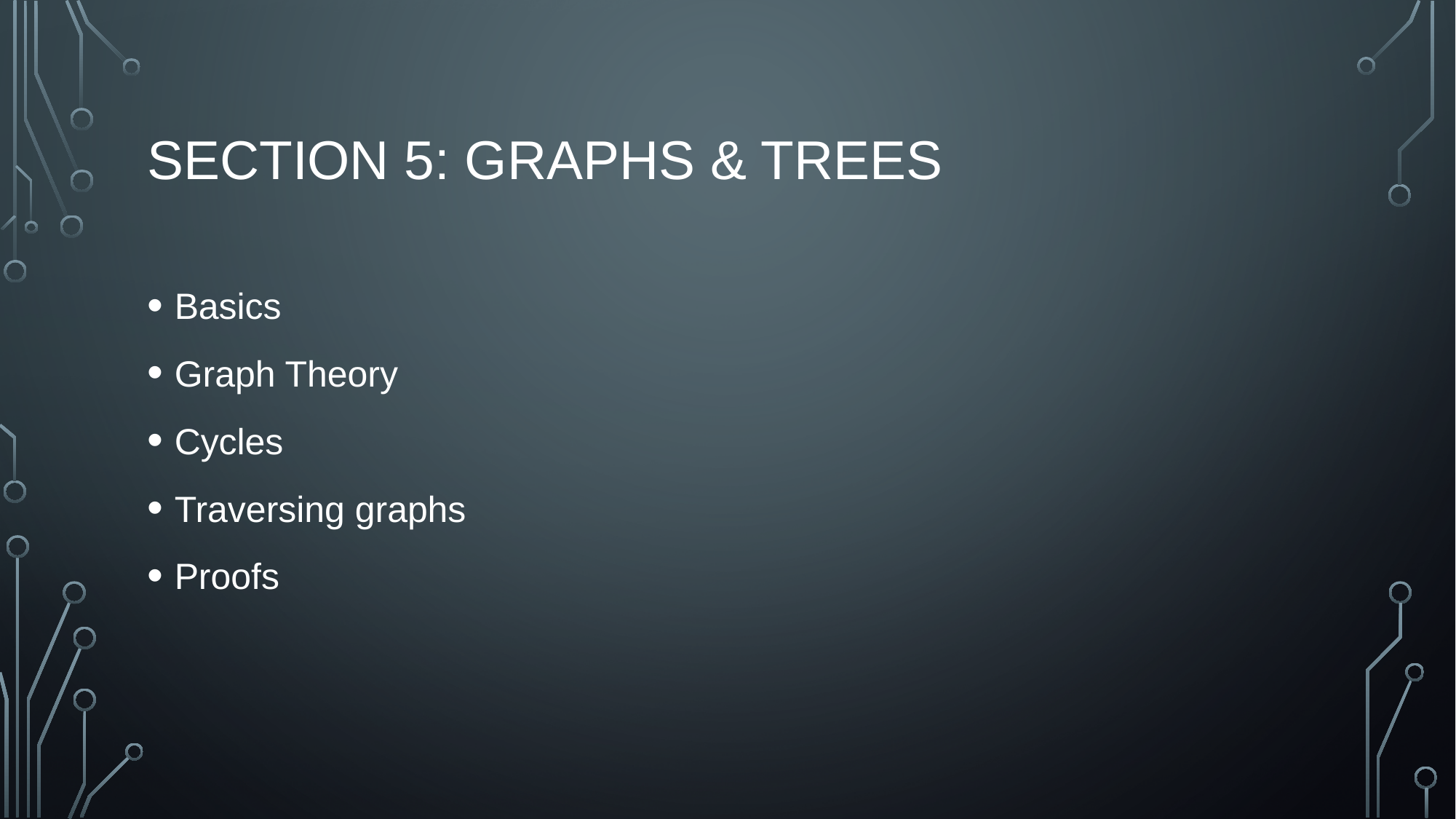

# Section 5: Graphs & Trees
Basics
Graph Theory
Cycles
Traversing graphs
Proofs